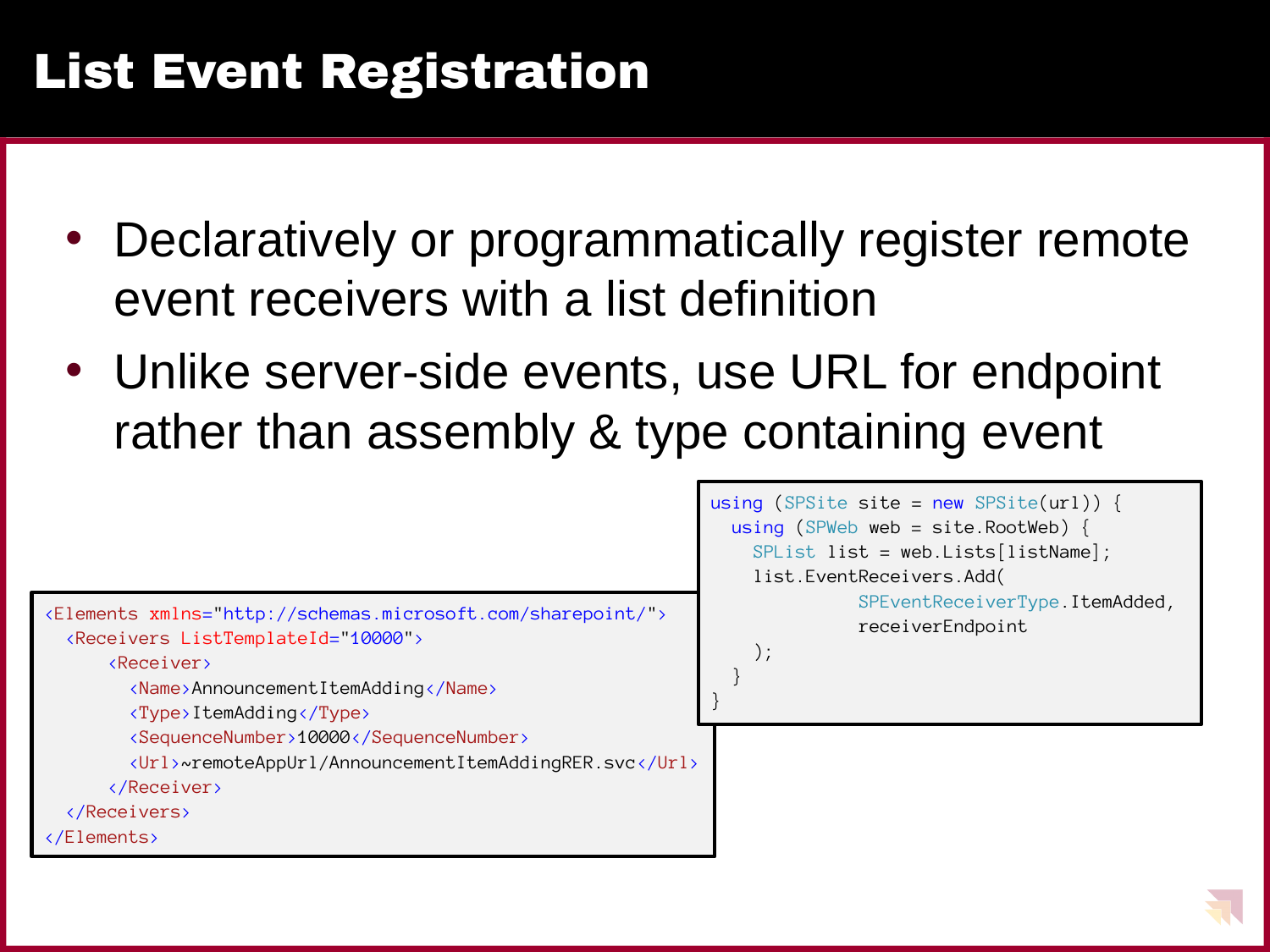

# List Event Registration
Declaratively or programmatically register remote event receivers with a list definition
Unlike server-side events, use URL for endpoint rather than assembly & type containing event
using (SPSite site = new SPSite(url)) {
  using (SPWeb web = site.RootWeb) {
    SPList list = web.Lists[listName];
    list.EventReceivers.Add(
              SPEventReceiverType.ItemAdded,
              receiverEndpoint
    );
  }
}
<Elements xmlns="http://schemas.microsoft.com/sharepoint/">
  <Receivers ListTemplateId="10000">
      <Receiver>
        <Name>AnnouncementItemAdding</Name>
        <Type>ItemAdding</Type>
        <SequenceNumber>10000</SequenceNumber>
        <Url>~remoteAppUrl/AnnouncementItemAddingRER.svc</Url>
      </Receiver>
  </Receivers>
</Elements>